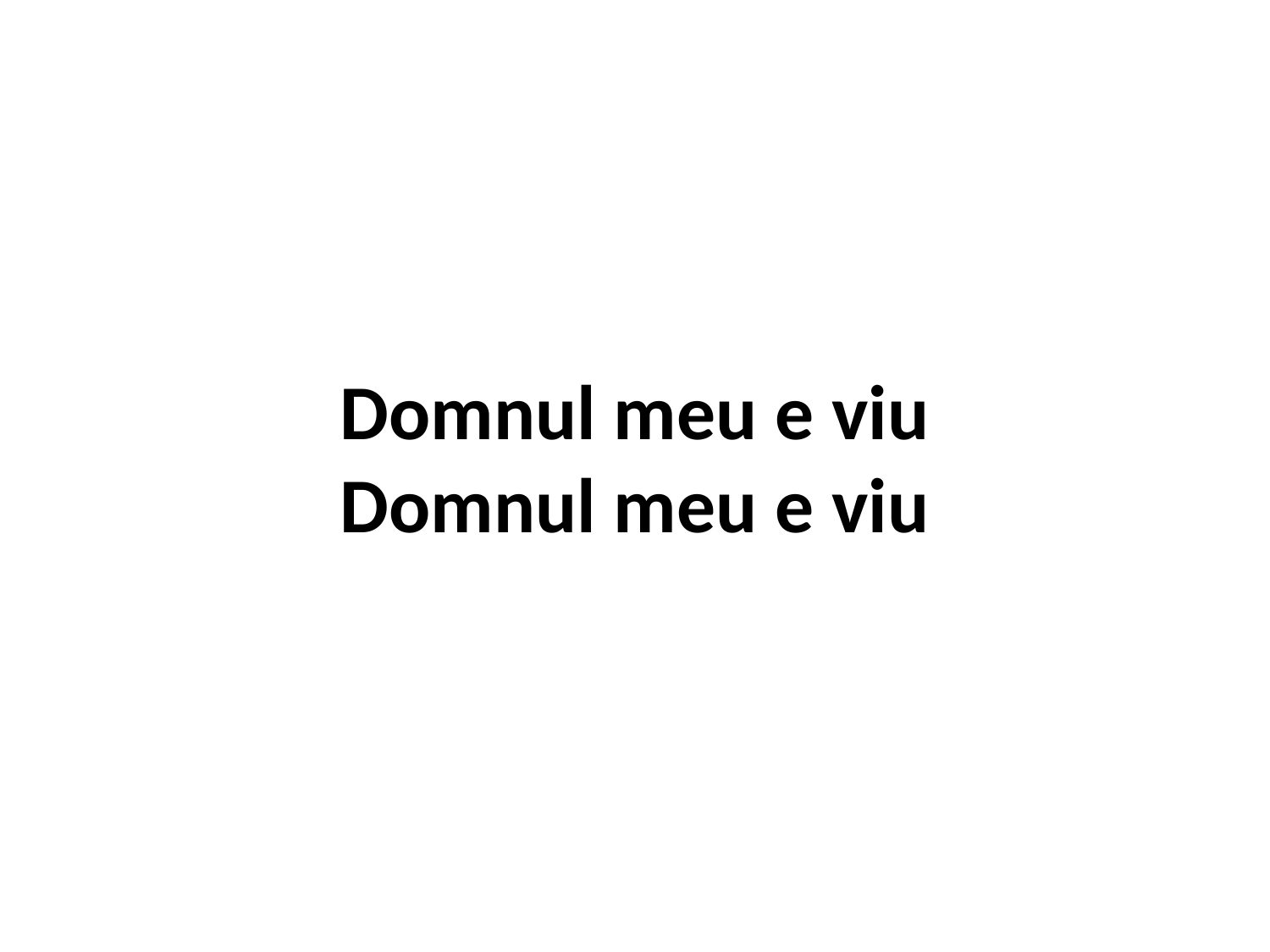

# Domnul meu e viu Domnul meu e viu